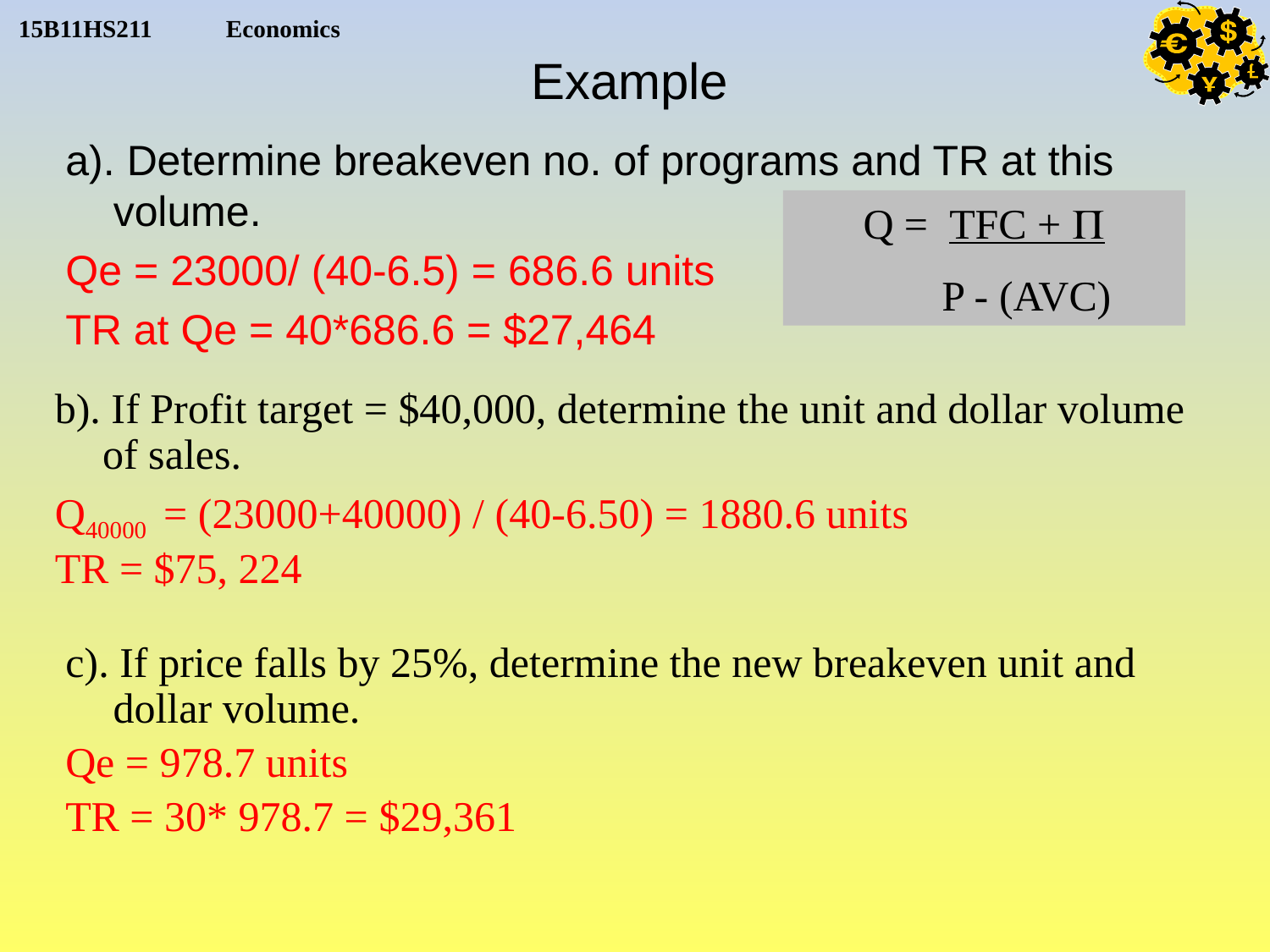

# Example
a). Determine breakeven no. of programs and TR at this volume.
Qe = 23000/ (40-6.5) = 686.6 units
TR at Qe = 40*686.6 = $27,464

Q =  TFC + Π
        P - (AVC)
b). If Profit target = $40,000, determine the unit and dollar volume of sales.
Q40000  = (23000+40000) / (40-6.50) = 1880.6 units
TR = $75, 224

c). If price falls by 25%, determine the new breakeven unit and dollar volume.
Qe = 978.7 units
TR = 30* 978.7 = $29,361